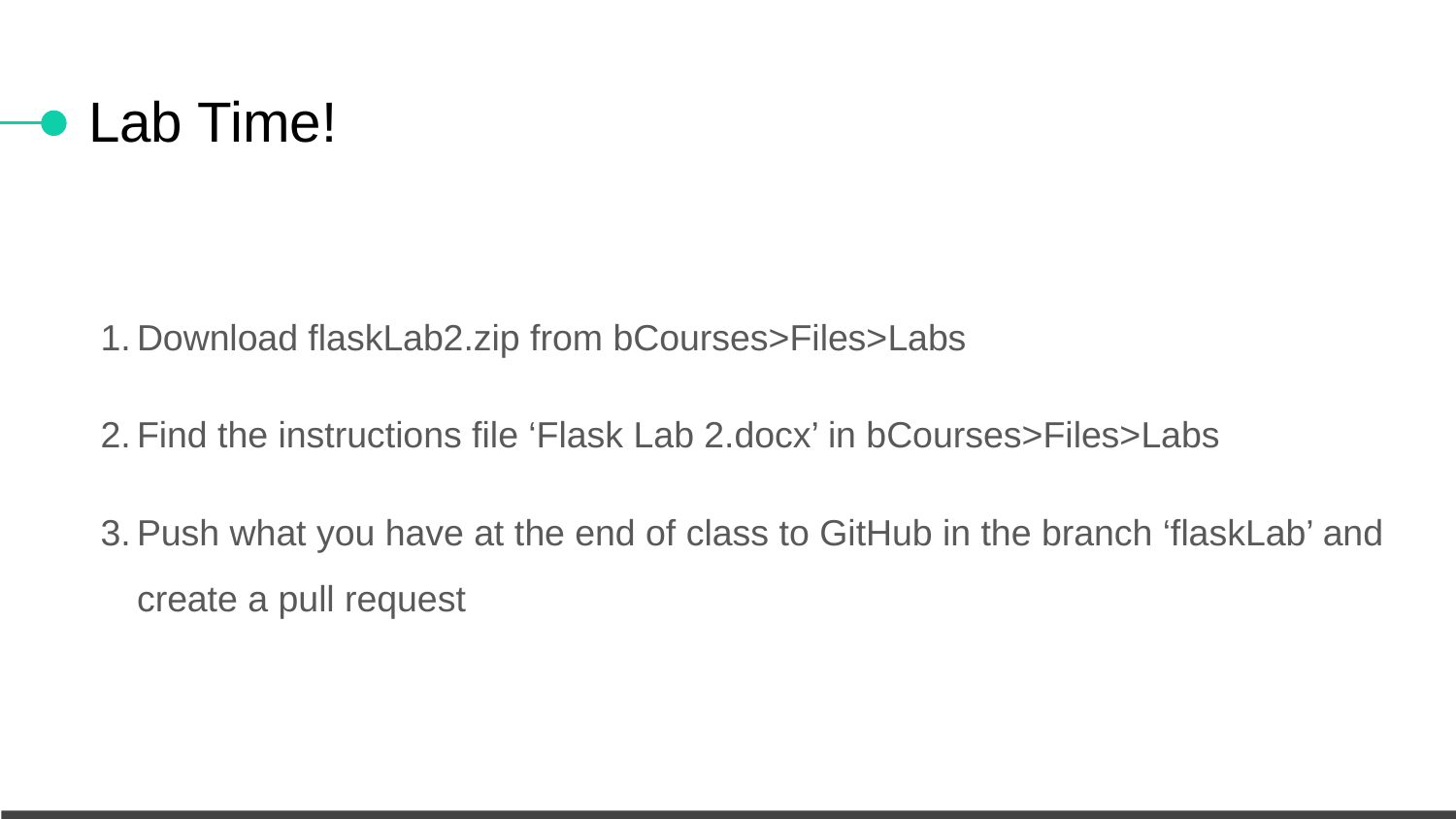

# Lab Time!
Download flaskLab2.zip from bCourses>Files>Labs
Find the instructions file ‘Flask Lab 2.docx’ in bCourses>Files>Labs
Push what you have at the end of class to GitHub in the branch ‘flaskLab’ and create a pull request